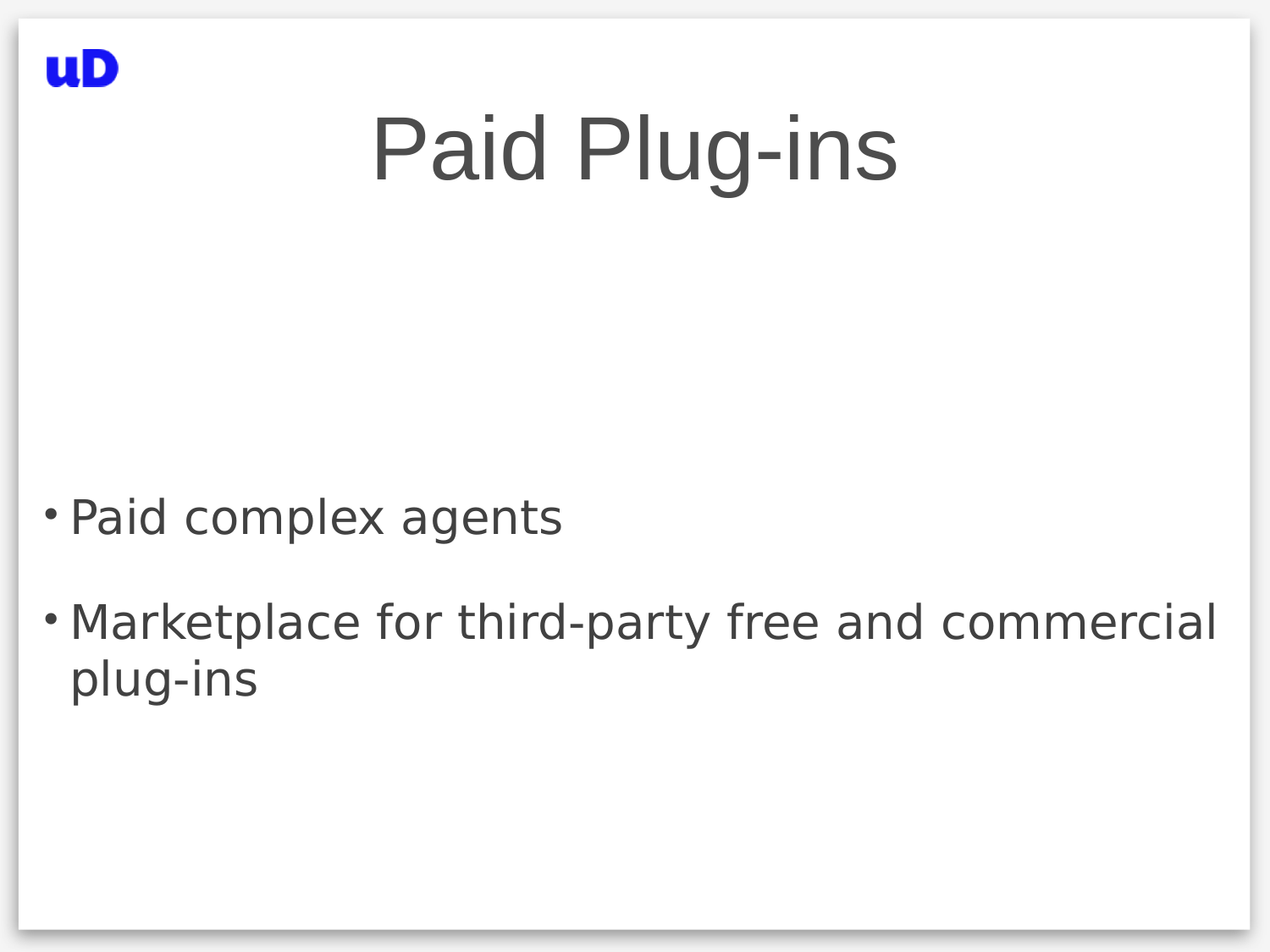

# Paid Plug-ins
Paid complex agents
Marketplace for third-party free and commercial plug-ins